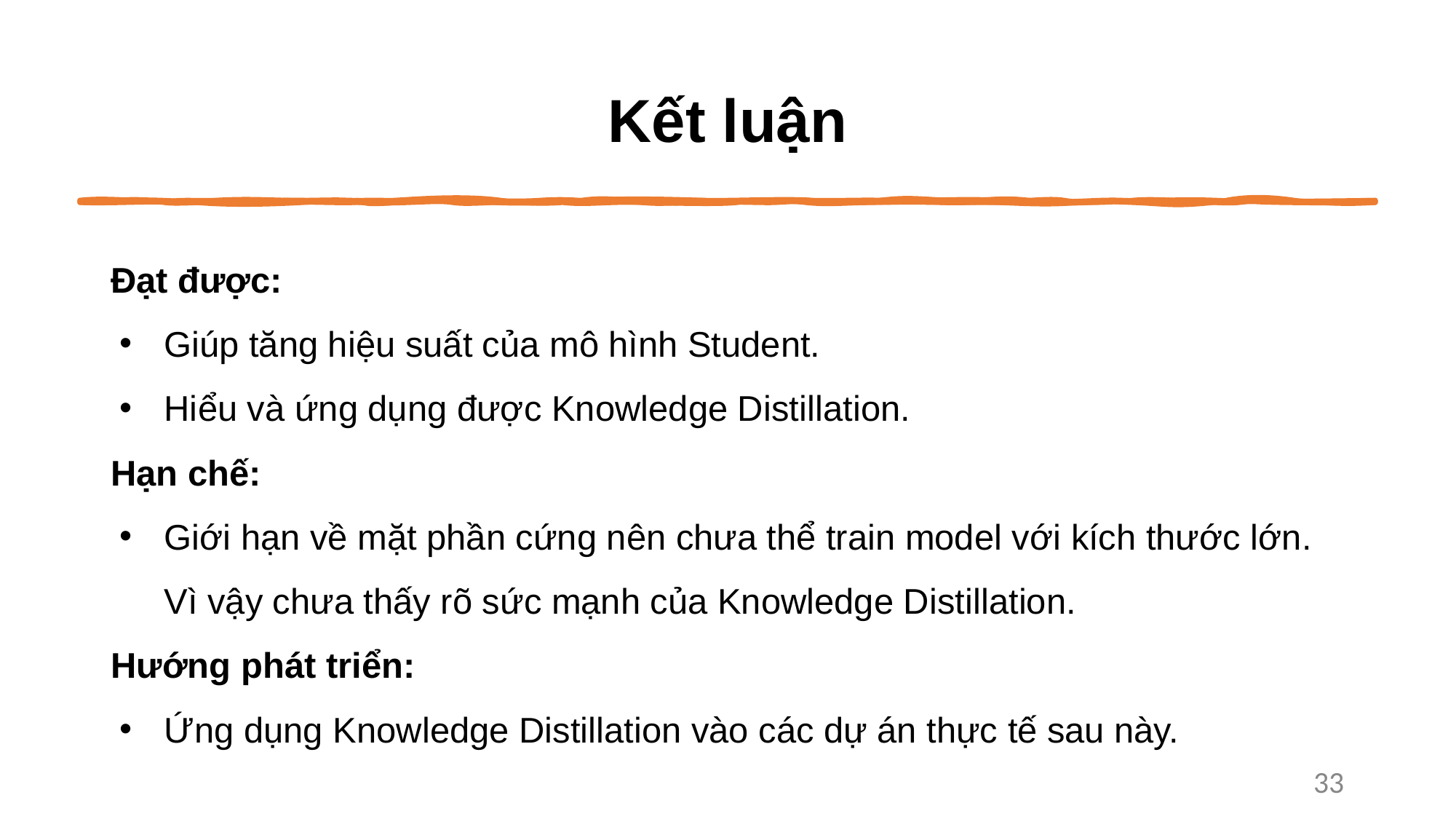

# Kết luận

Đạt được:
Giúp tăng hiệu suất của mô hình Student.
Hiểu và ứng dụng được Knowledge Distillation.
Hạn chế:
Giới hạn về mặt phần cứng nên chưa thể train model với kích thước lớn. Vì vậy chưa thấy rõ sức mạnh của Knowledge Distillation.
Hướng phát triển:
Ứng dụng Knowledge Distillation vào các dự án thực tế sau này.
33